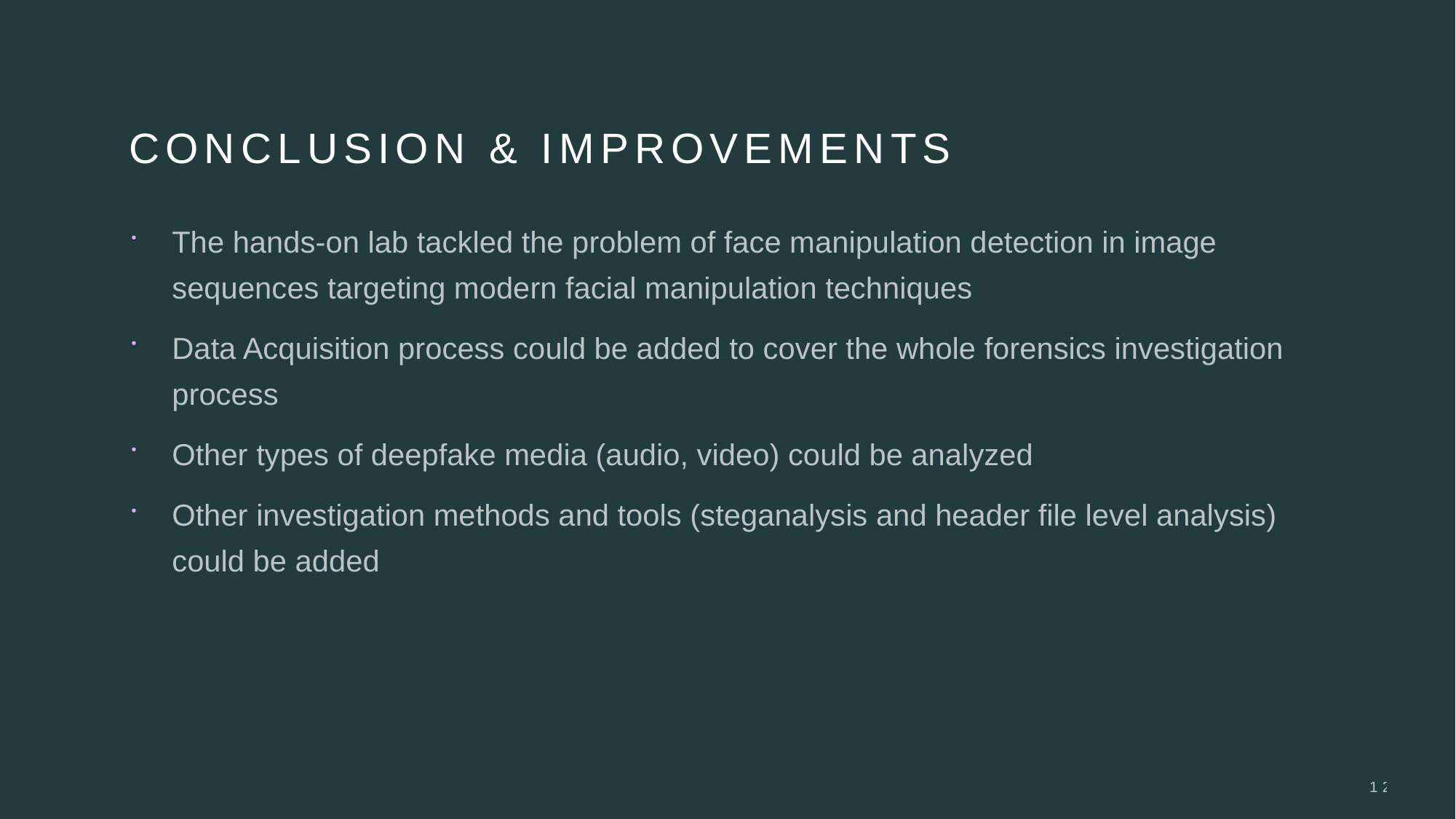

# Conclusion & improvements
The hands-on lab tackled the problem of face manipulation detection in image sequences targeting modern facial manipulation techniques
Data Acquisition process could be added to cover the whole forensics investigation process
Other types of deepfake media (audio, video) could be analyzed
Other investigation methods and tools (steganalysis and header file level analysis) could be added

12